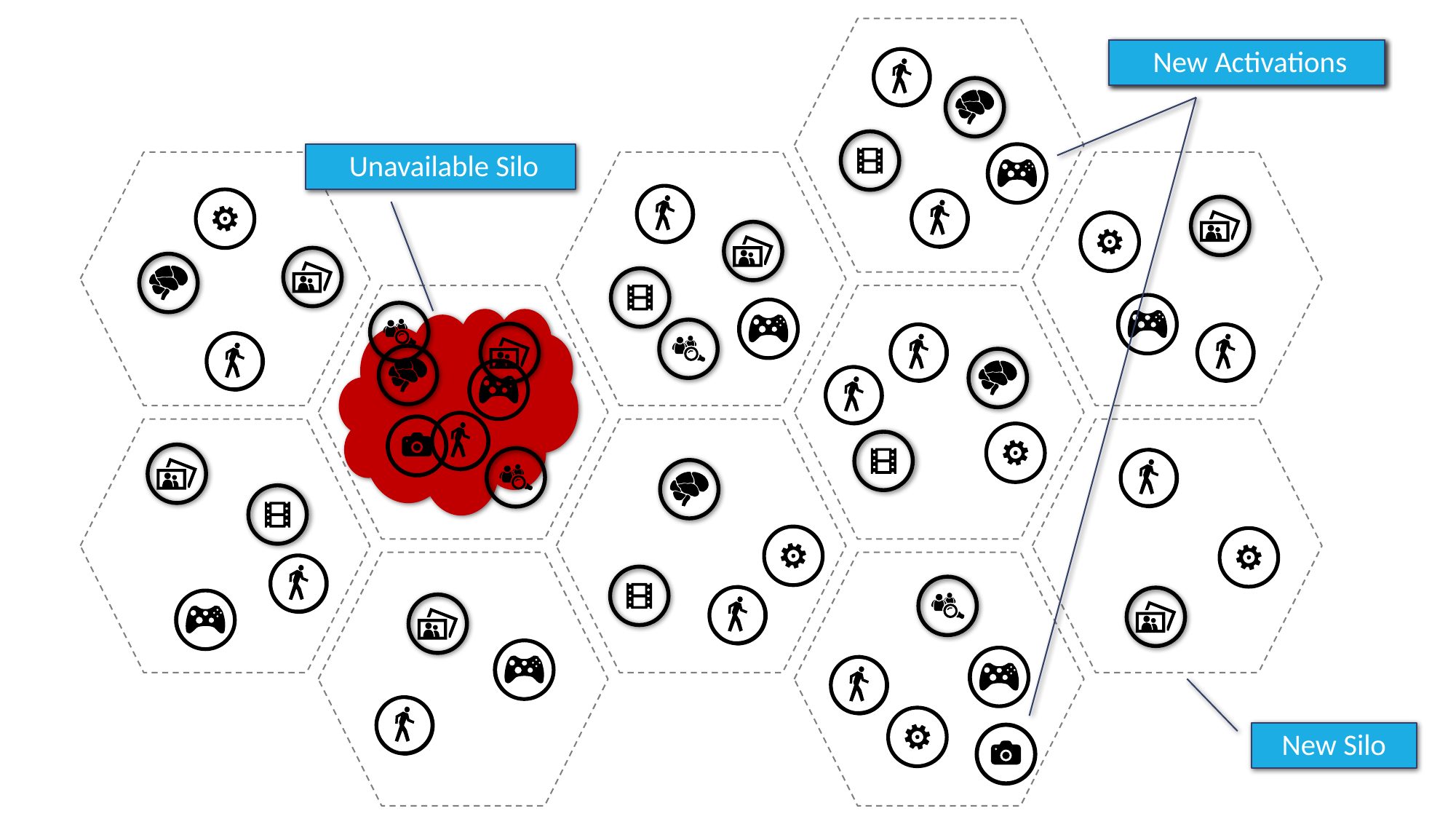

New Activation
 New Activations

 Unavailable Silo

New Silo